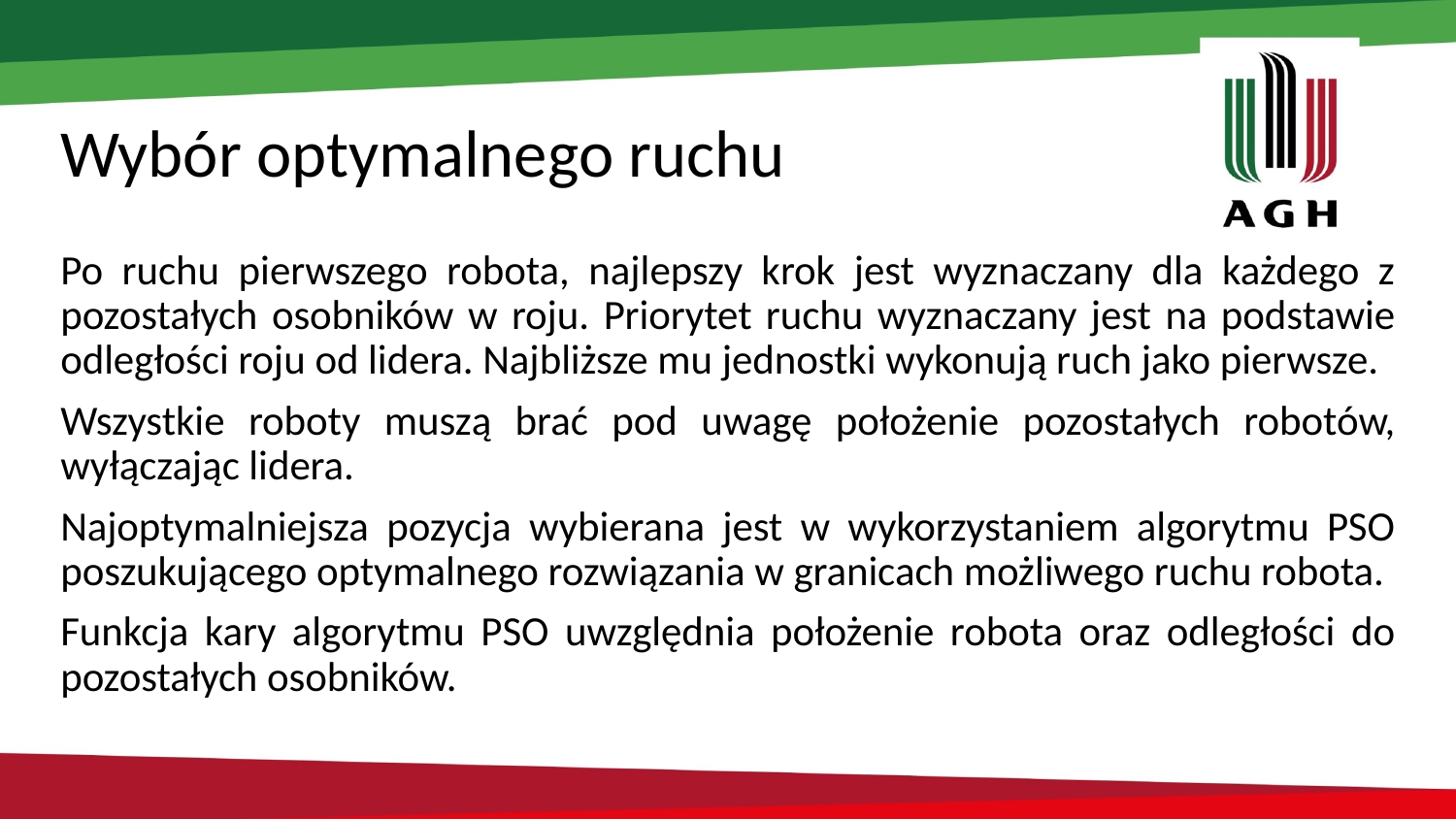

# Wybór optymalnego ruchu
Po ruchu pierwszego robota, najlepszy krok jest wyznaczany dla każdego z pozostałych osobników w roju. Priorytet ruchu wyznaczany jest na podstawie odległości roju od lidera. Najbliższe mu jednostki wykonują ruch jako pierwsze.
Wszystkie roboty muszą brać pod uwagę położenie pozostałych robotów, wyłączając lidera.
Najoptymalniejsza pozycja wybierana jest w wykorzystaniem algorytmu PSO poszukującego optymalnego rozwiązania w granicach możliwego ruchu robota.
Funkcja kary algorytmu PSO uwzględnia położenie robota oraz odległości do pozostałych osobników.